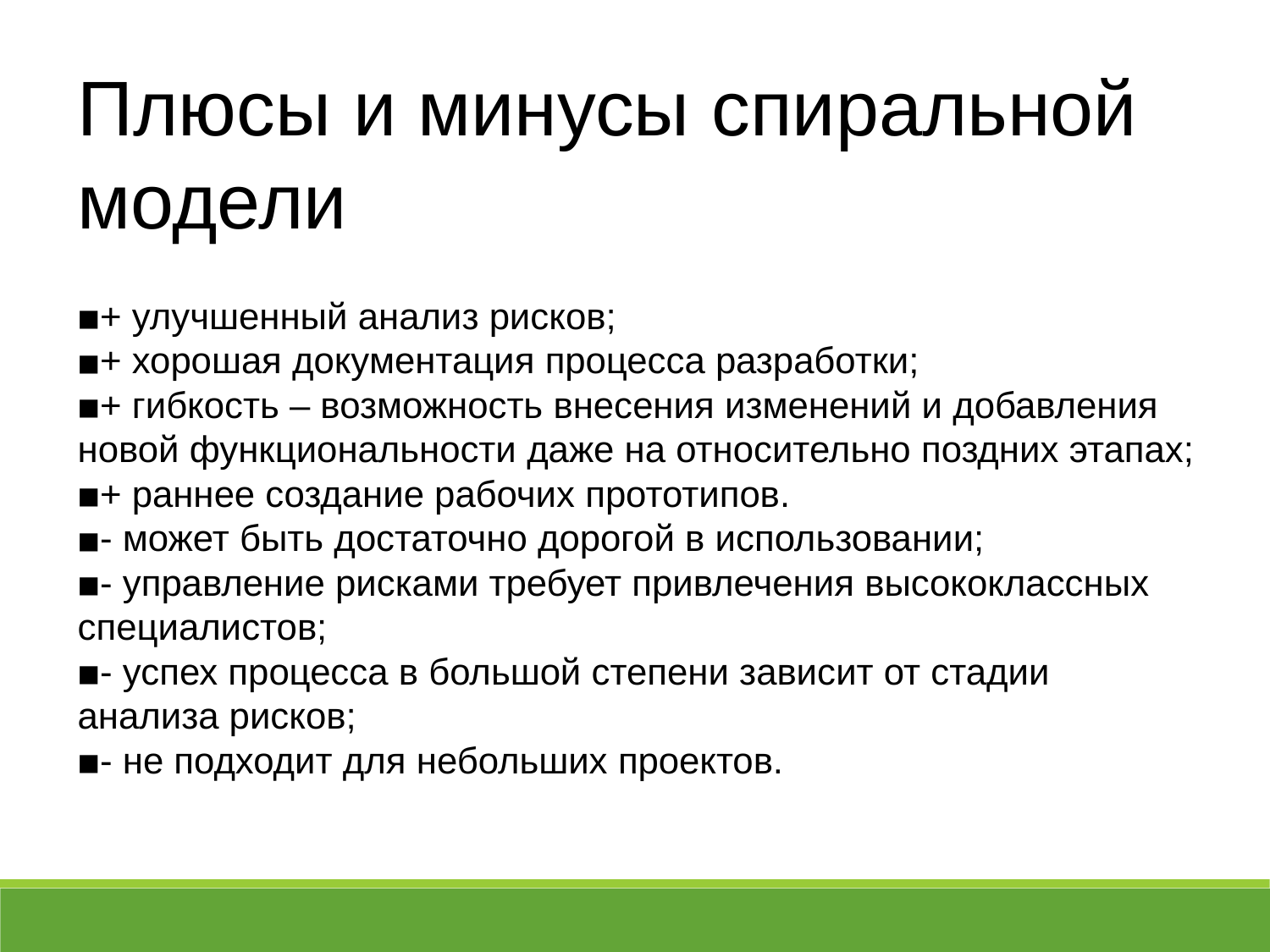

Плюсы и минусы спиральной модели
+ улучшенный анализ рисков;
+ хорошая документация процесса разработки;
+ гибкость – возможность внесения изменений и добавления новой функциональности даже на относительно поздних этапах;
+ раннее создание рабочих прототипов.
- может быть достаточно дорогой в использовании;
- управление рисками требует привлечения высококлассных специалистов;
- успех процесса в большой степени зависит от стадии анализа рисков;
- не подходит для небольших проектов.